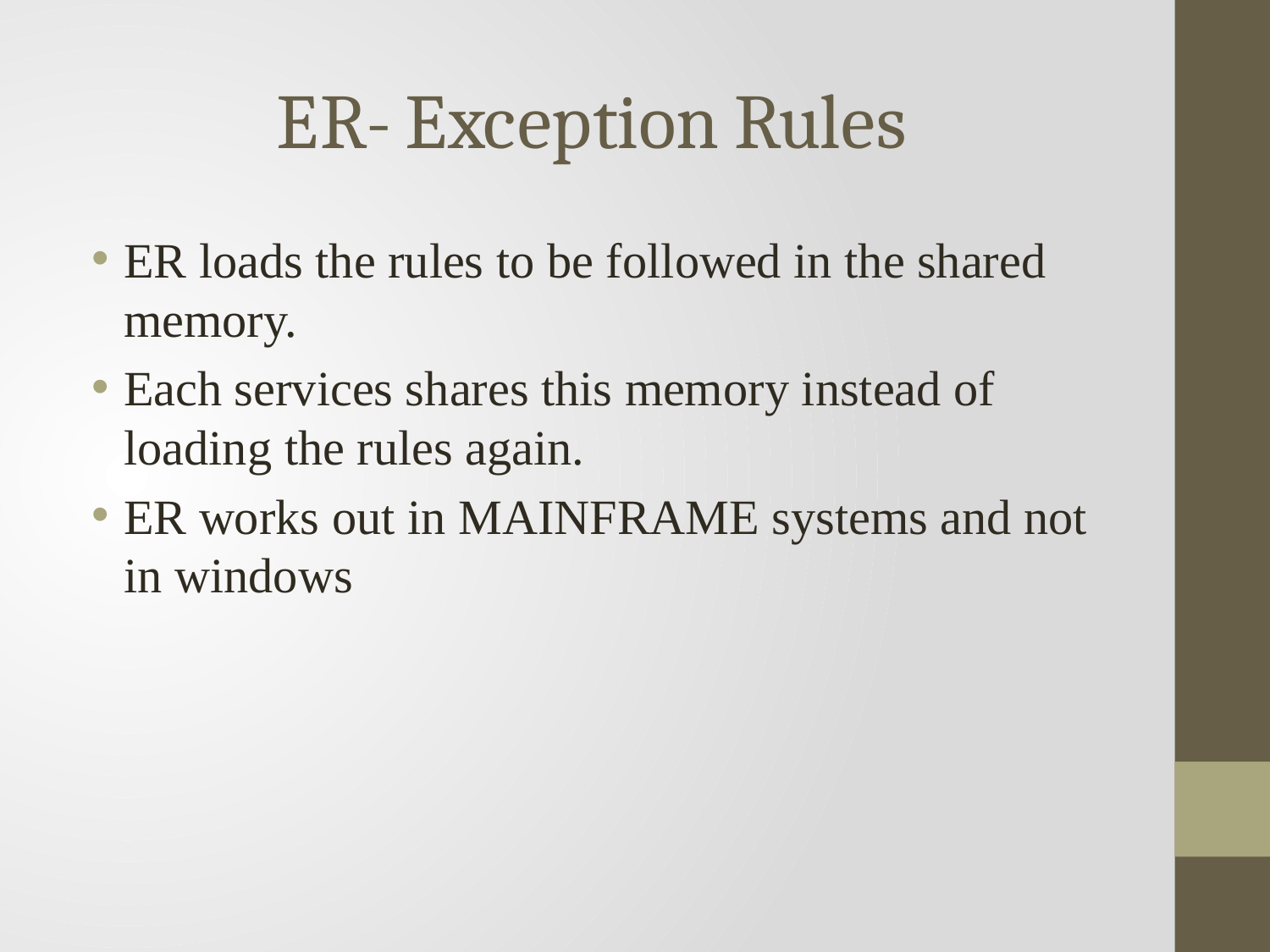

# ER- Exception Rules
ER loads the rules to be followed in the shared memory.
Each services shares this memory instead of loading the rules again.
ER works out in MAINFRAME systems and not in windows